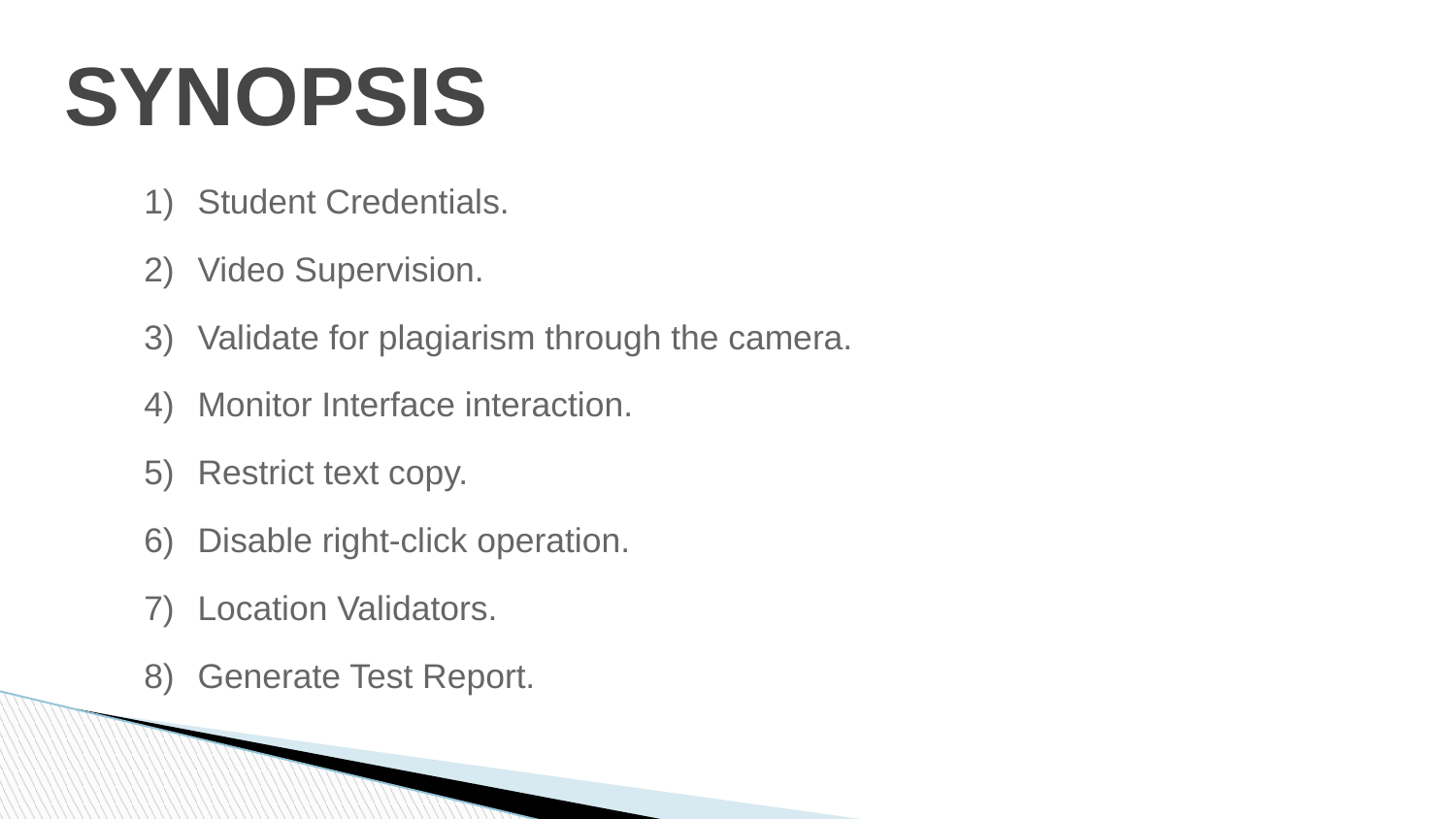

# SYNOPSIS
Student Credentials.
Video Supervision.
Validate for plagiarism through the camera.
Monitor Interface interaction.
Restrict text copy.
Disable right-click operation.
Location Validators.
Generate Test Report.